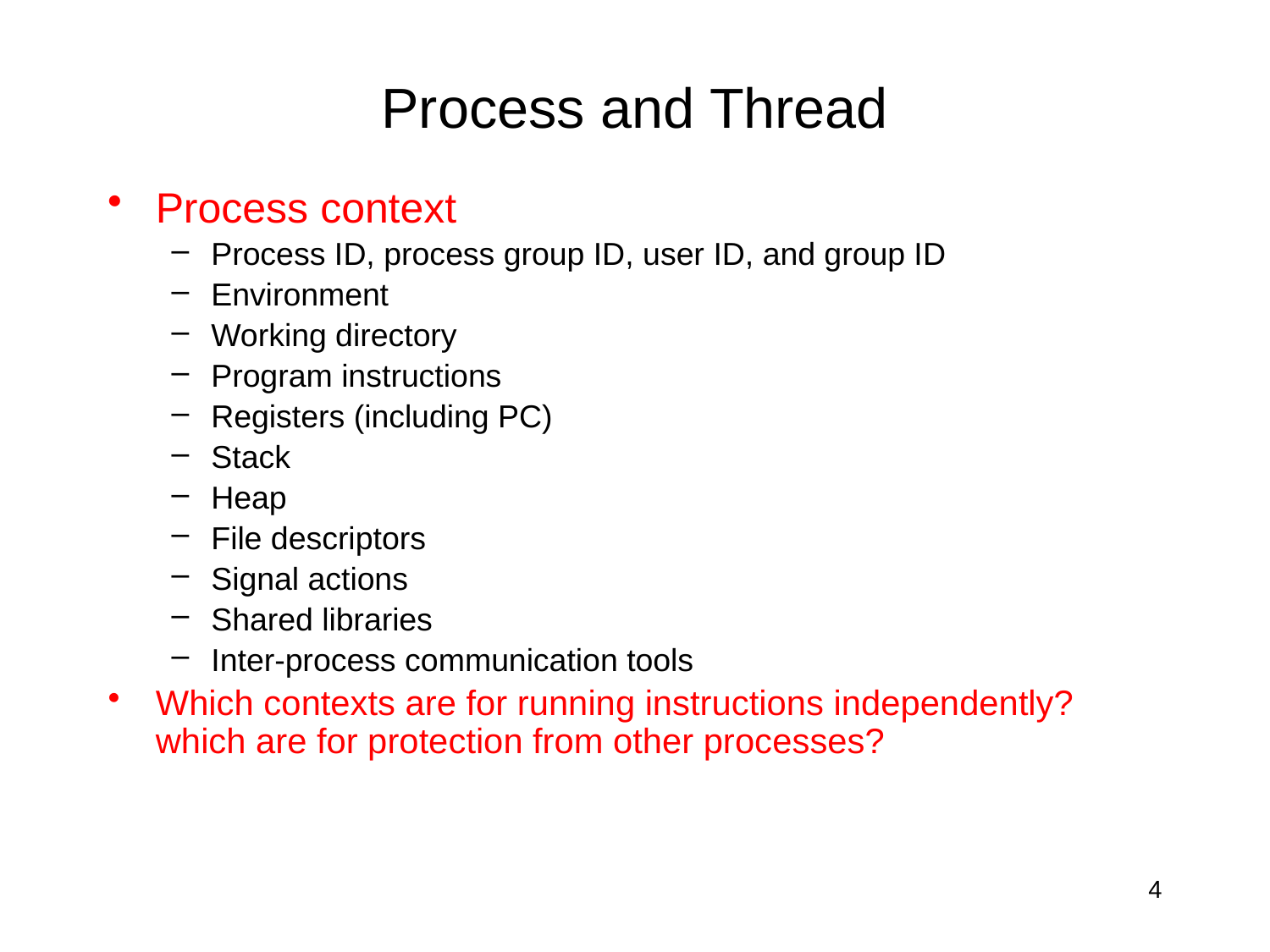

# Process and Thread
Process context
Process ID, process group ID, user ID, and group ID
Environment
Working directory
Program instructions
Registers (including PC)
Stack
Heap
File descriptors
Signal actions
Shared libraries
Inter-process communication tools
Which contexts are for running instructions independently? which are for protection from other processes?
4